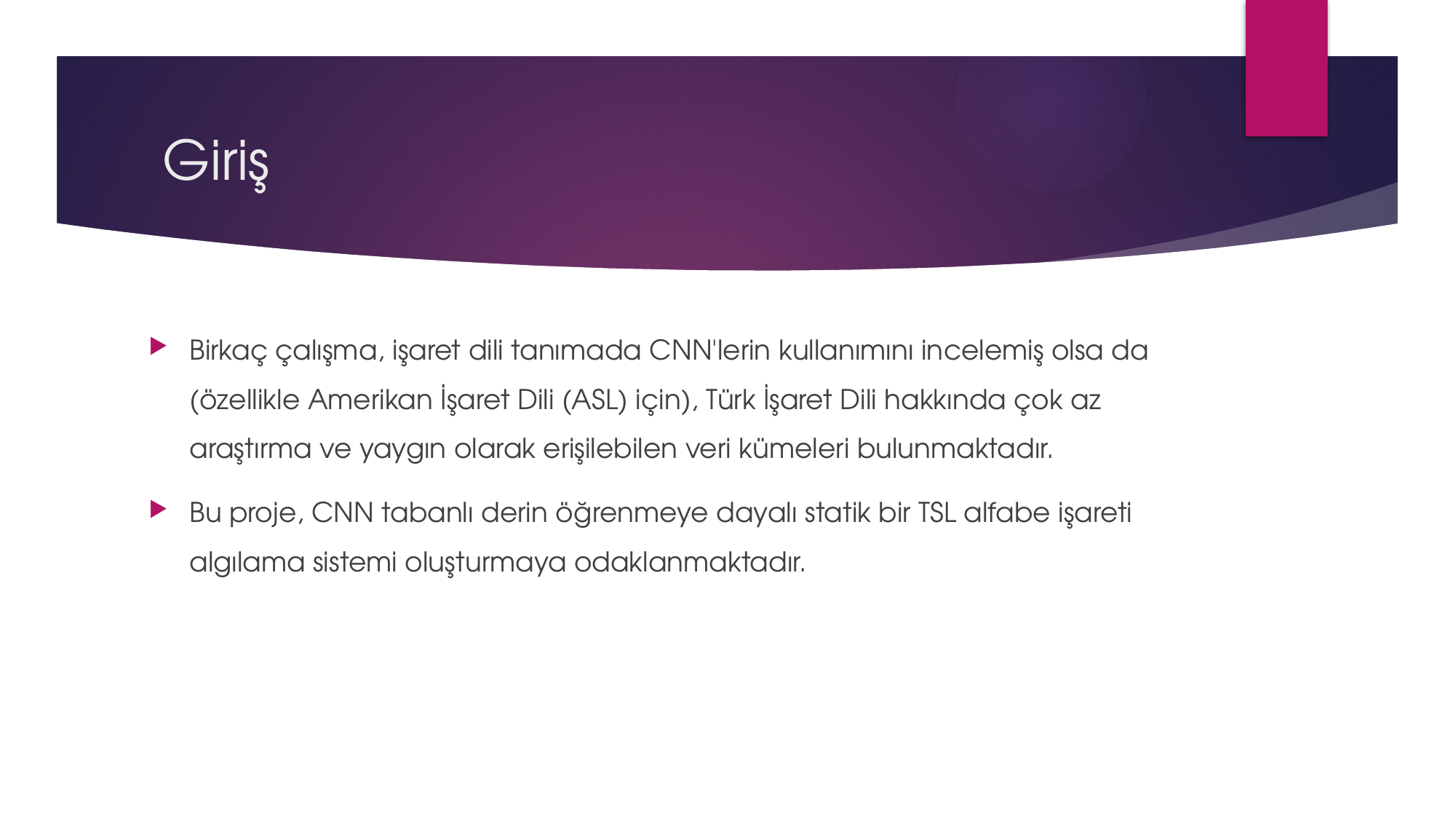

# Giriş
Birkaç çalışma, işaret dili tanımada CNN'lerin kullanımını incelemiş olsa da (özellikle Amerikan İşaret Dili (ASL) için), Türk İşaret Dili hakkında çok az araştırma ve yaygın olarak erişilebilen veri kümeleri bulunmaktadır.
Bu proje, CNN tabanlı derin öğrenmeye dayalı statik bir TSL alfabe işareti algılama sistemi oluşturmaya odaklanmaktadır.